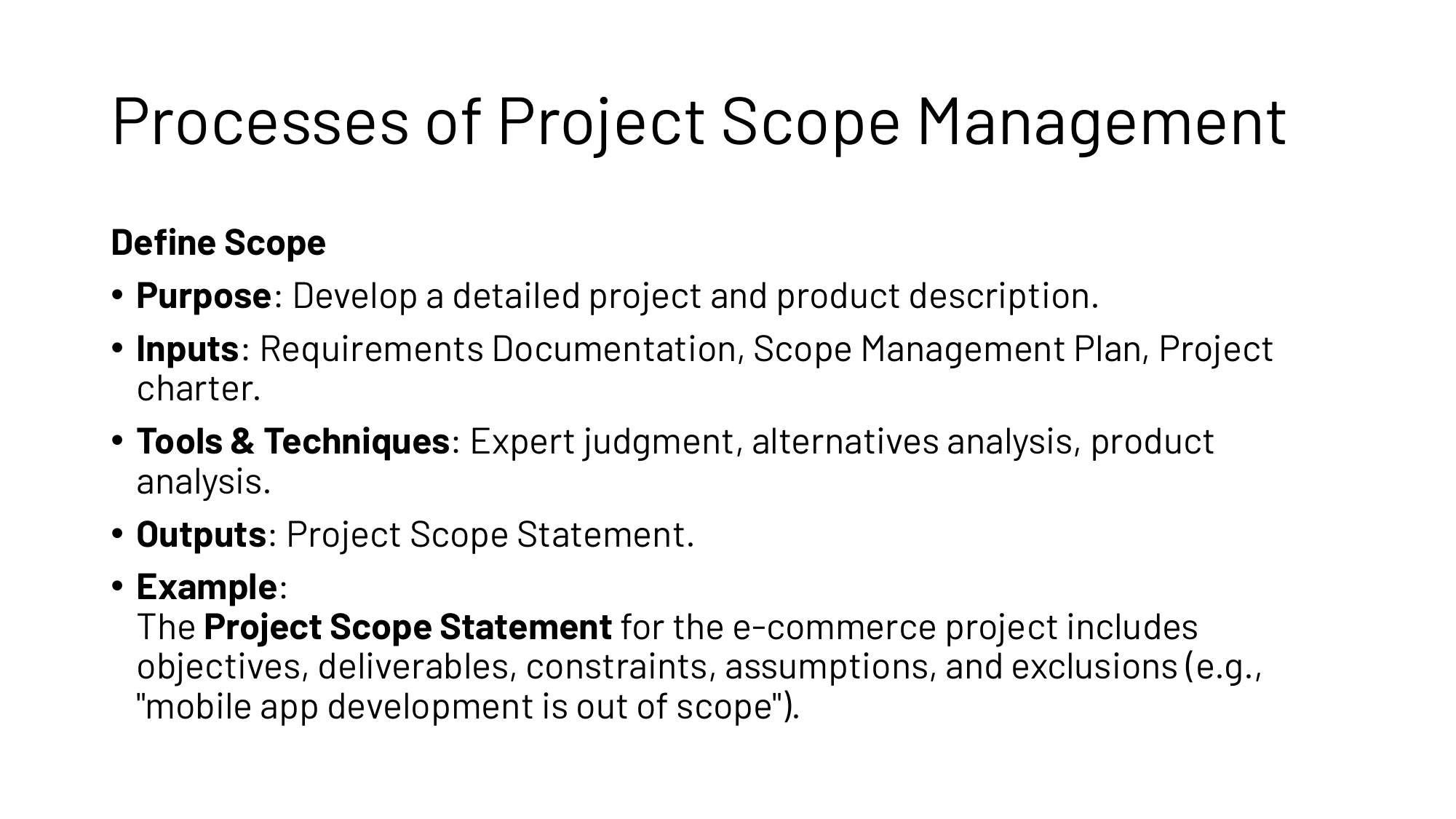

# Processes of Project Scope Management
Define Scope
Purpose: Develop a detailed project and product description.
Inputs: Requirements Documentation, Scope Management Plan, Project charter.
Tools & Techniques: Expert judgment, alternatives analysis, product analysis.
Outputs: Project Scope Statement.
Example:
The Project Scope Statement for the e-commerce project includes objectives, deliverables, constraints, assumptions, and exclusions (e.g., "mobile app development is out of scope").